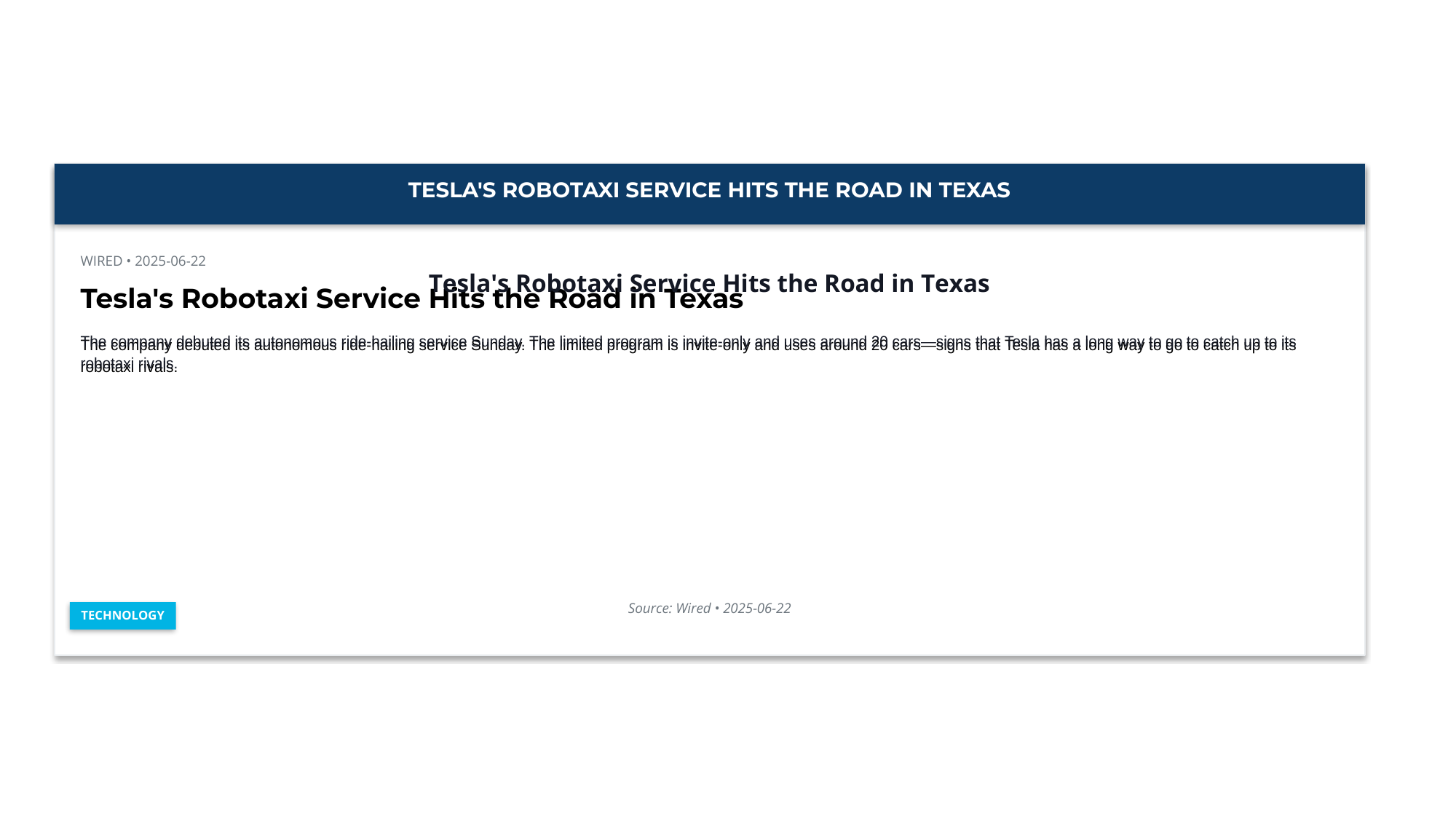

TESLA'S ROBOTAXI SERVICE HITS THE ROAD IN TEXAS
WIRED • 2025-06-22
Tesla's Robotaxi Service Hits the Road in Texas
The company debuted its autonomous ride-hailing service Sunday. The limited program is invite-only and uses around 20 cars—signs that Tesla has a long way to go to catch up to its robotaxi rivals.
Tesla's Robotaxi Service Hits the Road in Texas
The company debuted its autonomous ride-hailing service Sunday. The limited program is invite-only and uses around 20 cars—signs that Tesla has a long way to go to catch up to its robotaxi rivals.
Source: Wired • 2025-06-22

TECHNOLOGY